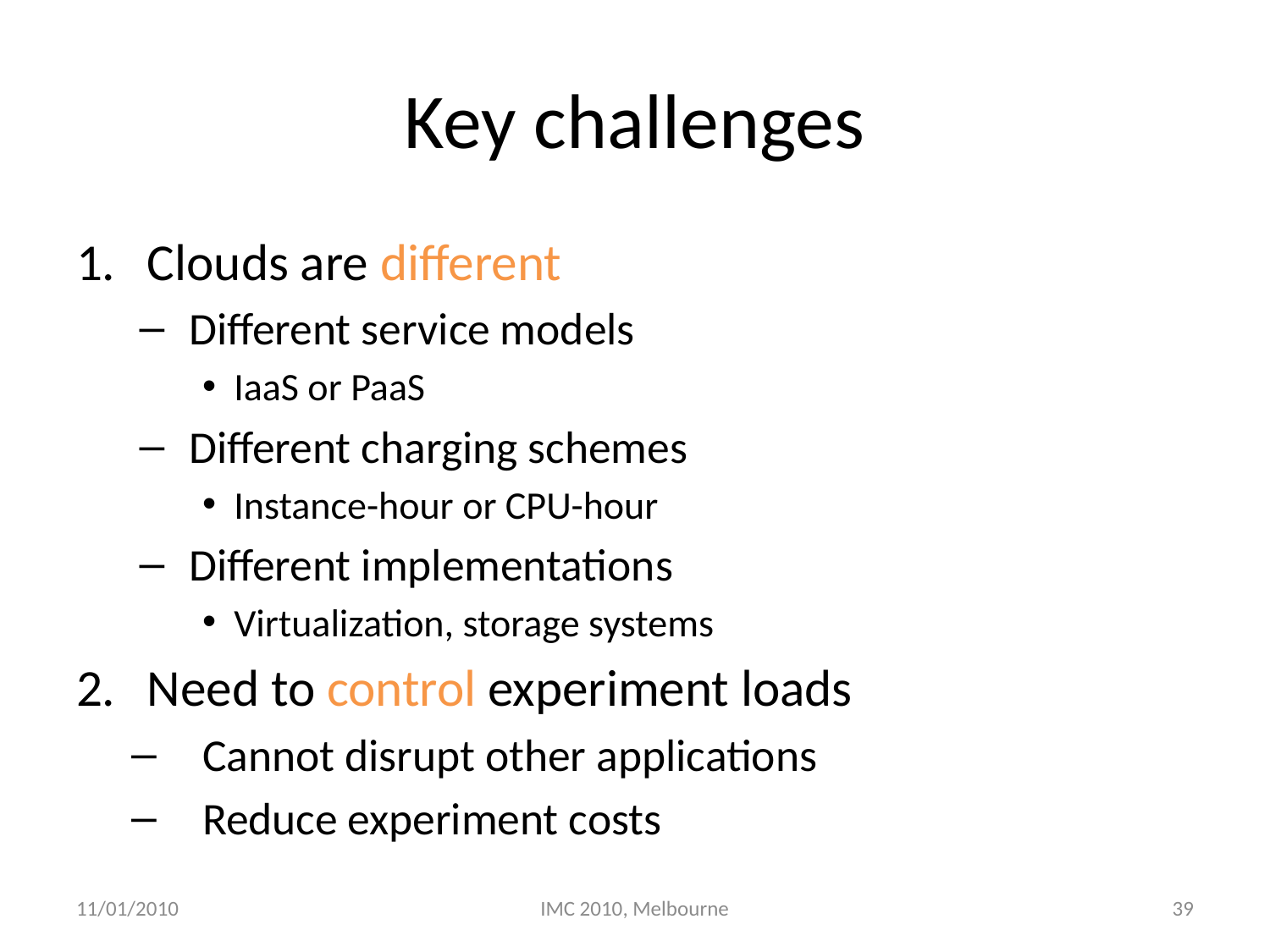

# Key challenges
Clouds are different
 Different service models
IaaS or PaaS
 Different charging schemes
Instance-hour or CPU-hour
 Different implementations
Virtualization, storage systems
Need to control experiment loads
Cannot disrupt other applications
Reduce experiment costs
11/01/2010
IMC 2010, Melbourne
39